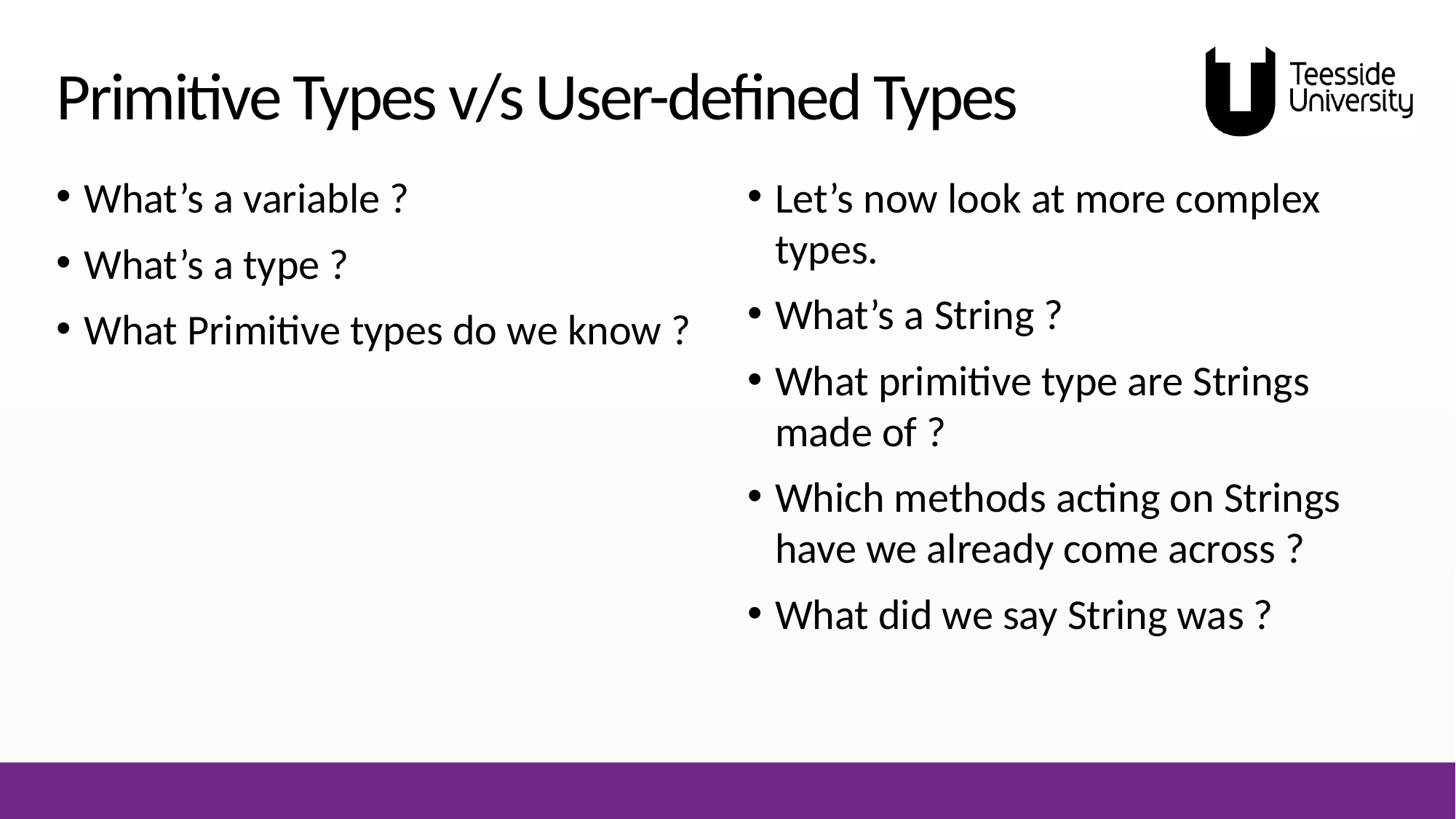

# Primitive Types v/s User-defined Types
What’s a variable ?
What’s a type ?
What Primitive types do we know ?

Let’s now look at more complex types.
What’s a String ?
What primitive type are Strings made of ?
Which methods acting on Strings have we already come across ?
What did we say String was ?